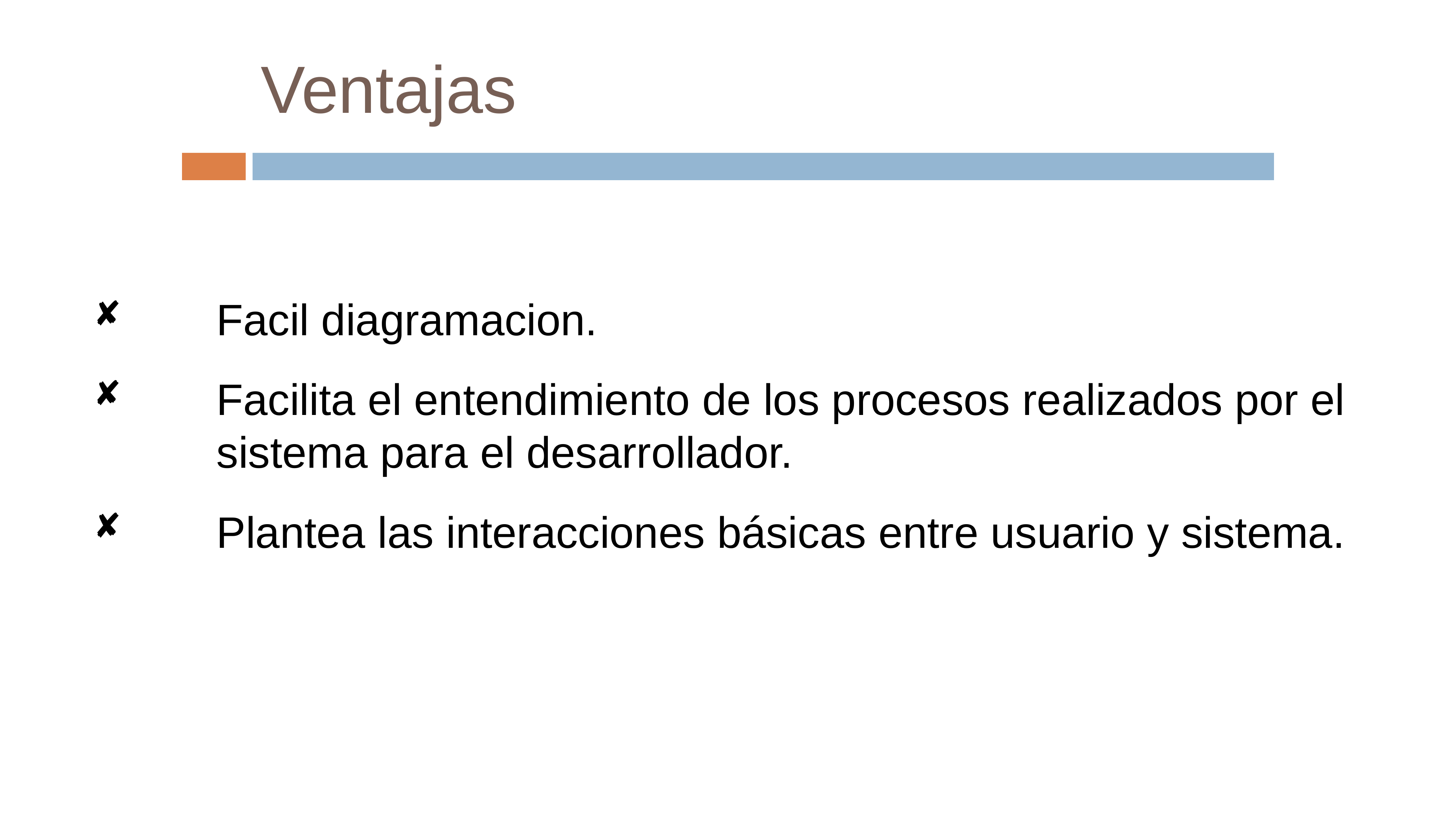

# Ventajas
12
Facil diagramacion.

Facilita el entendimiento de los procesos realizados por el sistema para el desarrollador.

Plantea las interacciones básicas entre usuario y sistema.